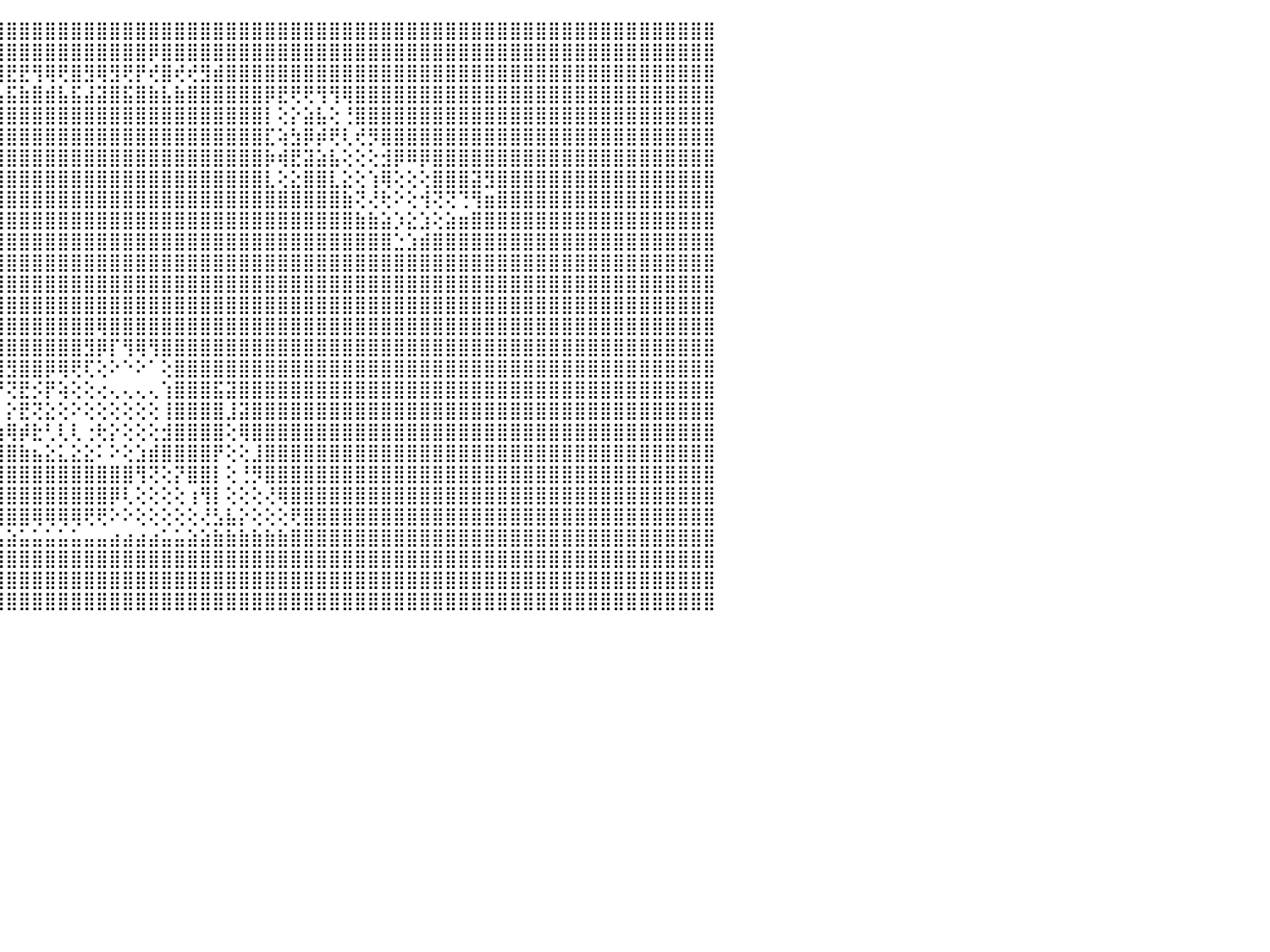

⣿⣿⣿⣿⣿⣿⣿⣿⣿⣿⣿⣿⣿⣿⣿⣿⣿⣿⣿⣿⣿⣿⣿⣿⣿⣿⣿⣿⣿⣿⣿⣿⣿⣿⣿⣿⣿⣿⣿⣿⣿⣿⣿⣿⣿⣿⣿⣿⣿⣿⣿⣿⣿⣿⣿⣿⣿⣿⣿⣿⣿⣿⣿⣿⣿⣿⣿⣿⣿⣿⣿⣿⣿⣿⣿⣿⣿⣿⣿⣿⣿⣿⣿⣿⣿⣿⣿⣿⣿⣿⣿⣿⣿⣿⣿⣿⣿⣿⣿⣿⠀
⣿⣿⣿⣿⣿⣿⣿⣿⣿⣿⣿⣿⣿⣿⣿⣿⣿⣿⣿⣿⣿⣿⣿⣿⣿⣿⣿⣿⣿⣿⣿⣿⣿⣿⣿⣿⣿⣿⣿⢿⣿⣿⣿⣿⣿⣿⣿⣿⣿⣿⣿⣿⣿⣿⣿⣿⡿⣿⣿⣿⣿⣿⣿⣿⣿⣿⣿⣿⣿⣿⣿⣿⣿⣿⣿⣿⣿⣿⣿⣿⣿⣿⣿⣿⣿⣿⣿⣿⣿⣿⣿⣿⣿⣿⣿⣿⣿⣿⣿⣿⠀
⣿⣿⣿⣿⣿⣿⣟⣿⡿⢻⣿⢿⢿⣿⣟⡿⣿⢿⢟⡿⢿⣟⣟⢿⢿⢟⡻⡟⣟⡿⣿⣿⢿⡿⣿⡿⢞⣿⣾⢻⢺⢟⡞⣟⣿⣟⣟⢻⢿⢟⣿⣻⢿⣻⢟⡟⢞⣿⢞⢞⣻⣾⣿⣿⣿⣿⣿⣿⣿⣿⣿⣿⣿⣿⣿⣿⣿⣿⣿⣿⣿⣿⣿⣿⣿⣿⣿⣿⣿⣿⣿⣿⣿⣿⣿⣿⣿⣿⣿⣿⠀
⣿⣿⣿⣿⣿⣿⣵⣿⣷⣾⣯⣮⣵⣷⣽⣵⣿⣼⣿⣯⣧⣿⣿⣿⣿⣾⣽⣷⣿⣵⡯⠽⣿⣯⣿⣷⣵⣿⣧⣿⣼⣾⣯⣾⣧⣯⣷⣿⣾⣧⣯⣼⣽⣿⣯⣿⣷⣧⣷⣿⣿⣿⣿⣿⣿⡿⣟⢟⢟⢻⢻⢿⣿⣿⣿⣿⣿⣿⣿⣿⣿⣿⣿⣿⣿⣿⣿⣿⣿⣿⣿⣿⣿⣿⣿⣿⣿⣿⣿⣿⠀
⣿⣿⣿⣿⣿⣿⣿⣿⣿⣿⣿⣿⣿⣿⣿⣿⣿⣿⣿⣿⣿⣿⣿⣿⣿⣿⣿⣿⣿⣿⢇⢕⢹⣿⣿⣿⣿⣿⣿⣿⣿⣿⣿⣿⣿⣿⣿⣿⣿⣿⣿⣿⣿⣿⣿⣿⣿⣿⣿⣿⣿⣿⣿⣿⣿⡇⢕⡕⣵⣧⢕⢘⣿⣿⣿⣿⣿⣿⣿⣿⣿⣿⣿⣿⣿⣿⣿⣿⣿⣿⣿⣿⣿⣿⣿⣿⣿⣿⣿⣿⠀
⣿⣿⣿⣿⣿⣿⣿⣿⣿⣿⣿⣿⣿⣿⣿⣿⣿⣿⣿⣿⣿⣿⣿⣿⣿⣿⡟⢻⠟⢧⢕⢜⢘⣿⣿⣿⣿⣿⣿⣿⣿⣿⣿⣿⣿⣿⣿⣿⣿⣿⣿⣿⣿⣿⣿⣿⣿⣿⣿⣿⣿⣿⣿⣿⣿⣏⢵⣳⡿⡾⢟⢇⢞⡻⣿⣿⣿⣿⣿⣿⣿⣿⣿⣿⣿⣿⣿⣿⣿⣿⣿⣿⣿⣿⣿⣿⣿⣿⣿⣿⠀
⣿⣿⣿⣿⣿⣿⣿⣿⣿⣿⣿⣿⣿⣿⣿⣿⣿⣿⡿⢟⢻⣿⢟⢟⢻⣿⣧⢕⢕⢜⡕⢕⢱⢻⣿⣿⣿⣿⣿⣿⣿⣿⣿⣿⣿⣿⣿⣿⣿⣿⣿⣿⣿⣿⣿⣿⣿⣿⣿⣿⣿⣿⣿⣿⣿⡷⢾⣟⣽⣵⣧⢕⢕⢕⣺⡿⠿⡿⣿⣿⣿⣿⣿⣿⣿⣿⣿⣿⣿⣿⣿⣿⣿⣿⣿⣿⣿⣿⣿⣿⠀
⣿⣿⣿⣿⣿⣿⣿⣿⣿⣿⣿⣿⣿⣿⣿⣿⡿⢕⢕⢕⢕⢕⢕⢕⢕⢮⢻⢕⢕⢕⢕⢕⢕⢞⣿⣿⣿⣿⣿⣿⣿⣿⣿⣿⣿⣿⣿⣿⣿⣿⣿⣿⣿⣿⣿⣿⣿⣿⣿⣿⣿⣿⣿⣿⣿⣇⢕⣕⣿⣿⣇⣕⢕⢱⢿⢕⢕⢕⣿⣿⣿⣽⣻⣿⣿⣿⣿⣿⣿⣿⣿⣿⣿⣿⣿⣿⣿⣿⣿⣿⠀
⣿⣿⣿⣿⣿⣿⣿⣿⣿⣿⣿⣿⣿⣿⣿⣿⢣⠕⢼⣿⢕⢕⢕⣧⣕⢕⢕⢕⢕⣱⣿⣷⣷⣾⣿⣿⣿⣿⣿⣿⣿⣿⣿⣿⣿⣿⣿⣿⣿⣿⣿⣿⣿⣿⣿⣿⣿⣿⣿⣿⣿⣿⣿⣿⣿⣿⣿⣿⣿⣿⣿⣷⢝⢜⢗⠕⢕⢺⢝⢝⢙⢻⣶⣿⣿⣿⣿⣿⣿⣿⣿⣿⣿⣿⣿⣿⣿⣿⣿⣿⠀
⣿⣿⣿⣿⣿⣿⣿⣿⣿⣿⣿⣿⣿⣿⣿⣿⣇⢕⢕⢗⢕⢕⢑⢻⡿⣷⣷⣷⣾⣿⣿⣿⣿⣿⣿⣿⣿⣿⣿⣿⣿⣿⣿⣿⣿⣿⣿⣿⣿⣿⣿⣿⣿⣿⣿⣿⣿⣿⣿⣿⣿⣿⣿⣿⣿⣿⣿⣿⣿⣿⣿⣿⣷⣷⣵⡱⣕⣱⢕⣵⣶⣿⣿⣿⣿⣿⣿⣿⣿⣿⣿⣿⣿⣿⣿⣿⣿⣿⣿⣿⠀
⣿⣿⣿⣿⣿⣿⣿⣿⣿⣿⣿⣿⣿⣿⣿⣿⣿⣷⣷⣵⣵⣕⣕⢕⣱⣿⣿⣿⣿⣿⣿⣿⣿⣿⣿⣿⣿⣿⣿⣿⣿⣿⣿⣿⣿⣿⣿⣿⣿⣿⣿⣿⣿⣿⣿⣿⣿⣿⣿⣿⣿⣿⣿⣿⣿⣿⣿⣿⣿⣿⣿⣿⣿⣿⣿⣑⣱⣾⣿⣿⣿⣿⣿⣿⣿⣿⣿⣿⣿⣿⣿⣿⣿⣿⣿⣿⣿⣿⣿⣿⠀
⣿⣿⣿⣿⣿⣿⣿⣿⣿⣿⣿⣿⣿⣿⣿⣿⣿⣿⣿⣿⣿⣿⣿⣿⣿⣿⣿⣿⣿⣿⣿⣿⣿⣿⣿⣿⣿⣿⣿⣿⣿⣿⣿⣿⣿⣿⣿⣿⣿⣿⣿⣿⣿⣿⣿⣿⣿⣿⣿⣿⣿⣿⣿⣿⣿⣿⣿⣿⣿⣿⣿⣿⣿⣿⣿⣿⣿⣿⣿⣿⣿⣿⣿⣿⣿⣿⣿⣿⣿⣿⣿⣿⣿⣿⣿⣿⣿⣿⣿⣿⠀
⣿⣿⣿⣿⣿⣿⣿⣿⣿⣿⣿⣿⣿⣿⣿⣿⣿⣿⣿⣿⣿⣿⣿⣿⣿⣿⣿⣿⣿⣿⣿⣿⣿⣿⣿⣿⣿⣿⣿⣿⣿⣿⣿⣿⣿⣿⣿⣿⣿⣿⣿⣿⣿⣿⣿⣿⣿⣿⣿⣿⣿⣿⣿⣿⣿⣿⣿⣿⣿⣿⣿⣿⣿⣿⣿⣿⣿⣿⣿⣿⣿⣿⣿⣿⣿⣿⣿⣿⣿⣿⣿⣿⣿⣿⣿⣿⣿⣿⣿⣿⠀
⣿⣿⣿⣿⣿⣿⣿⣿⣿⣿⣿⣿⣿⣿⣿⣿⣿⣿⣿⣿⣿⣿⣿⣿⣿⣿⣿⣿⣿⣿⣿⣿⣿⣿⣿⣿⣿⣿⣿⣿⣿⣿⣿⣿⣿⣿⣿⣿⣿⣿⣿⣿⣿⣿⣿⣿⣿⣿⣿⣿⣿⣿⣿⣿⣿⣿⣿⣿⣿⣿⣿⣿⣿⣿⣿⣿⣿⣿⣿⣿⣿⣿⣿⣿⣿⣿⣿⣿⣿⣿⣿⣿⣿⣿⣿⣿⣿⣿⣿⣿⠀
⣿⣿⣿⣿⣿⣿⣿⣿⣿⣿⣿⣿⣿⣿⣿⣿⣿⣿⣿⣿⣿⣿⣿⣿⣿⣿⣿⣿⣿⣿⣿⣿⣿⣿⣿⣿⣿⣿⣿⣿⣿⣿⣿⣿⣿⣿⣿⣿⣿⣿⣿⣿⢿⣿⣿⣿⣿⣿⣿⣿⣿⣿⣿⣿⣿⣿⣿⣿⣿⣿⣿⣿⣿⣿⣿⣿⣿⣿⣿⣿⣿⣿⣿⣿⣿⣿⣿⣿⣿⣿⣿⣿⣿⣿⣿⣿⣿⣿⣿⣿⠀
⣿⣿⣿⣿⣿⣿⣿⣿⣿⣿⣿⣿⣿⣿⣿⣿⣿⣿⣿⣿⣿⣿⣿⣿⣿⣿⣿⣿⣿⣿⣿⣿⣿⣿⣿⣿⣿⣿⣿⣿⣿⣿⣿⣿⣿⣿⣿⣿⣿⣿⣿⣻⡿⡏⢻⢿⢻⣿⣿⣿⣿⣿⣿⣿⣿⣿⣿⣿⣿⣿⣿⣿⣿⣿⣿⣿⣿⣿⣿⣿⣿⣿⣿⣿⣿⣿⣿⣿⣿⣿⣿⣿⣿⣿⣿⣿⣿⣿⣿⣿⠀
⣿⣿⣿⣿⣿⣿⣿⣿⣿⣿⣿⣿⣿⣿⣿⣿⣿⣿⣿⣿⣿⣿⣿⣿⣿⣿⣿⣿⣿⣿⣿⣿⡿⢟⢝⢝⣽⣿⣿⣿⣿⣿⣿⣯⣿⣻⣿⣿⡿⢿⢟⢏⢕⠕⠑⠕⠁⢕⣿⣿⣿⣿⣿⣿⣿⣿⣿⣿⣿⣿⣿⣿⣿⣿⣿⣿⣿⣿⣿⣿⣿⣿⣿⣿⣿⣿⣿⣿⣿⣿⣿⣿⣿⣿⣿⣿⣿⣿⣿⣿⠀
⣿⣿⣿⣿⣿⣿⣿⣿⣿⣿⣿⣿⣿⣿⣿⣿⣿⣿⣿⣿⣿⣿⣿⣿⣿⣿⣿⣿⣿⣿⣿⣿⡇⢕⢕⣵⡟⠏⢙⣿⣿⡿⠋⢐⠜⢝⣟⡪⡟⢵⢕⢕⢔⢄⢄⢄⢄⢱⣿⣿⣿⣯⣽⣿⣿⣿⣿⣿⣿⣿⣿⣿⣿⣿⣿⣿⣿⣿⣿⣿⣿⣿⣿⣿⣿⣿⣿⣿⣿⣿⣿⣿⣿⣿⣿⣿⣿⣿⣿⣿⠀
⣿⣿⣿⣿⣿⣿⣿⣿⣿⣿⣿⣿⣿⣿⣿⣿⣿⣿⣿⣿⣿⣿⣿⣿⣿⣿⣿⣿⣿⣿⣿⣿⣿⣷⣾⡿⢕⠀⢀⣿⣿⡅⠀⠀⠀⡕⣟⢝⣕⢕⠕⢕⢕⢕⢕⢕⢕⢸⣿⣿⣿⣿⣸⣽⣿⣿⣿⣿⣿⣿⣿⣿⣿⣿⣿⣿⣿⣿⣿⣿⣿⣿⣿⣿⣿⣿⣿⣿⣿⣿⣿⣿⣿⣿⣿⣿⣿⣿⣿⣿⠀
⣿⣿⣿⣿⣿⣿⣿⣿⣿⣿⣿⣿⣿⣿⣿⣿⣿⣿⣿⣿⣿⣿⣿⣿⣿⣿⣿⣿⣿⣿⣿⣿⣿⣿⣿⣷⣵⣴⣾⣿⣿⣷⣦⣠⣵⢿⡾⣗⢃⢇⢇⢐⢗⡕⢕⢕⢕⣺⣿⣿⣿⣿⢕⢿⣿⣿⣿⣿⣿⣿⣿⣿⣿⣿⣿⣿⣿⣿⣿⣿⣿⣿⣿⣿⣿⣿⣿⣿⣿⣿⣿⣿⣿⣿⣿⣿⣿⣿⣿⣿⠀
⣿⣿⣿⣿⣿⣿⣿⣿⣿⣿⣿⣿⣿⣿⣿⣿⣿⣿⣿⣿⣿⣿⣿⣿⣿⣿⣿⣿⣿⣿⣿⣿⣿⣿⣿⣿⣿⣿⣿⣿⣿⣿⣿⣿⣿⣿⣷⣦⣕⣅⣕⣕⠅⠕⢕⣱⣾⣿⣿⣿⣿⡟⢕⢕⣸⣿⣿⣿⣿⣿⣿⣿⣿⣿⣿⣿⣿⣿⣿⣿⣿⣿⣿⣿⣿⣿⣿⣿⣿⣿⣿⣿⣿⣿⣿⣿⣿⣿⣿⣿⠀
⣿⣿⣿⣿⣿⣿⣿⣿⣿⣿⣿⣿⣿⣿⣿⣿⣿⣿⣿⣿⣿⣿⣿⣿⣿⣿⣿⣿⣿⣿⣿⣿⣿⣿⣿⣿⣿⣿⣿⣿⣿⣿⣿⣿⣿⣿⣿⣿⣿⣿⣿⣿⣿⣿⣿⢻⢝⢕⡝⣿⣿⡇⢕⢘⡻⣿⣿⣿⣿⣿⣿⣿⣿⣿⣿⣿⣿⣿⣿⣿⣿⣿⣿⣿⣿⣿⣿⣿⣿⣿⣿⣿⣿⣿⣿⣿⣿⣿⣿⣿⠀
⣿⣿⣿⣿⣿⣿⣿⣿⣿⣿⣿⣿⣿⣿⣿⣿⣿⣿⣿⣿⣿⣿⣿⣿⣿⣿⣿⣿⣿⣿⣿⣿⣿⣿⣿⣿⣿⣿⣯⣝⢏⣽⣿⣿⣿⣿⣿⣿⣿⣿⣿⣿⣿⡿⢇⢕⢕⢕⢕⢰⢻⡇⢕⢕⢕⢜⢿⣿⣿⣿⣿⣿⣿⣿⣿⣿⣿⣿⣿⣿⣿⣿⣿⣿⣿⣿⣿⣿⣿⣿⣿⣿⣿⣿⣿⣿⣿⣿⣿⣿⠀
⣿⣿⣿⣿⣿⣿⣿⣿⣿⣿⣿⣿⣿⣿⣿⣿⣿⣿⣿⣿⣿⣿⣿⣿⣿⣿⣿⣿⣿⣿⣿⣿⣿⣿⣿⢿⣿⣿⢿⢏⢕⢝⢿⣿⣿⣿⣿⢿⢿⢿⢿⢟⢟⠕⠕⢕⢕⢕⢕⢕⢜⣣⣧⡕⢕⢕⢕⢟⣿⣿⣿⣿⣿⣿⣿⣿⣿⣿⣿⣿⣿⣿⣿⣿⣿⣿⣿⣿⣿⣿⣿⣿⣿⣿⣿⣿⣿⣿⣿⣿⠀
⣿⣿⣿⣿⣿⣿⣿⣿⣿⣿⣿⣿⣿⣿⣿⣿⣿⣿⣿⣿⣿⣿⣿⣿⣿⣿⣿⣿⣿⣿⣿⣿⣿⣿⣿⣷⣧⣵⣵⣵⣵⣵⣵⣥⣥⣵⣥⣥⣥⣥⣥⣤⣤⣴⣴⣴⣴⣥⣥⣵⣵⣷⣷⣷⣷⣷⣷⣿⣿⣿⣿⣿⣿⣿⣿⣿⣿⣿⣿⣿⣿⣿⣿⣿⣿⣿⣿⣿⣿⣿⣿⣿⣿⣿⣿⣿⣿⣿⣿⣿⠀
⣿⣿⣿⣿⣿⣿⣿⣿⣿⣿⣿⣿⣿⣿⣿⣿⣿⣿⣿⣿⣿⣿⣿⣿⣿⣿⣿⣿⣿⣿⣿⣿⣿⣿⣿⣿⣿⣿⣿⣿⣿⣿⣿⣿⣿⣿⣿⣿⣿⣿⣿⣿⣿⣿⣿⣿⣿⣿⣿⣿⣿⣿⣿⣿⣿⣿⣿⣿⣿⣿⣿⣿⣿⣿⣿⣿⣿⣿⣿⣿⣿⣿⣿⣿⣿⣿⣿⣿⣿⣿⣿⣿⣿⣿⣿⣿⣿⣿⣿⣿⠀
⣿⣿⣿⣿⣿⣿⣿⣿⣿⣿⣿⣿⣿⣿⣿⣿⣿⣿⣿⣿⣿⣿⣿⣿⣿⣿⣿⣿⣿⣿⣿⣿⣿⣿⣿⣿⣿⣿⣿⣿⣿⣿⣿⣿⣿⣿⣿⣿⣿⣿⣿⣿⣿⣿⣿⣿⣿⣿⣿⣿⣿⣿⣿⣿⣿⣿⣿⣿⣿⣿⣿⣿⣿⣿⣿⣿⣿⣿⣿⣿⣿⣿⣿⣿⣿⣿⣿⣿⣿⣿⣿⣿⣿⣿⣿⣿⣿⣿⣿⣿⠀
⣿⣿⣿⣿⣿⣿⣿⣿⣿⣿⣿⣿⣿⣿⣿⣿⣿⣿⣿⣿⣿⣿⣿⣿⣿⣿⣿⣿⣿⣿⣿⣿⣿⣿⣿⣿⣿⣿⣿⣿⣿⣿⣿⣿⣿⣿⣿⣿⣿⣿⣿⣿⣿⣿⣿⣿⣿⣿⣿⣿⣿⣿⣿⣿⣿⣿⣿⣿⣿⣿⣿⣿⣿⣿⣿⣿⣿⣿⣿⣿⣿⣿⣿⣿⣿⣿⣿⣿⣿⣿⣿⣿⣿⣿⣿⣿⣿⣿⣿⣿⠀
⠀⠀⠀⠀⠀⠀⠀⠀⠀⠀⠀⠀⠀⠀⠀⠀⠀⠀⠀⠀⠀⠀⠀⠀⠀⠀⠀⠀⠀⠀⠀⠀⠀⠀⠀⠀⠀⠀⠀⠀⠀⠀⠀⠀⠀⠀⠀⠀⠀⠀⠀⠀⠀⠀⠀⠀⠀⠀⠀⠀⠀⠀⠀⠀⠀⠀⠀⠀⠀⠀⠀⠀⠀⠀⠀⠀⠀⠀⠀⠀⠀⠀⠀⠀⠀⠀⠀⠀⠀⠀⠀⠀⠀⠀⠀⠀⠀⠀⠀⠀⠀